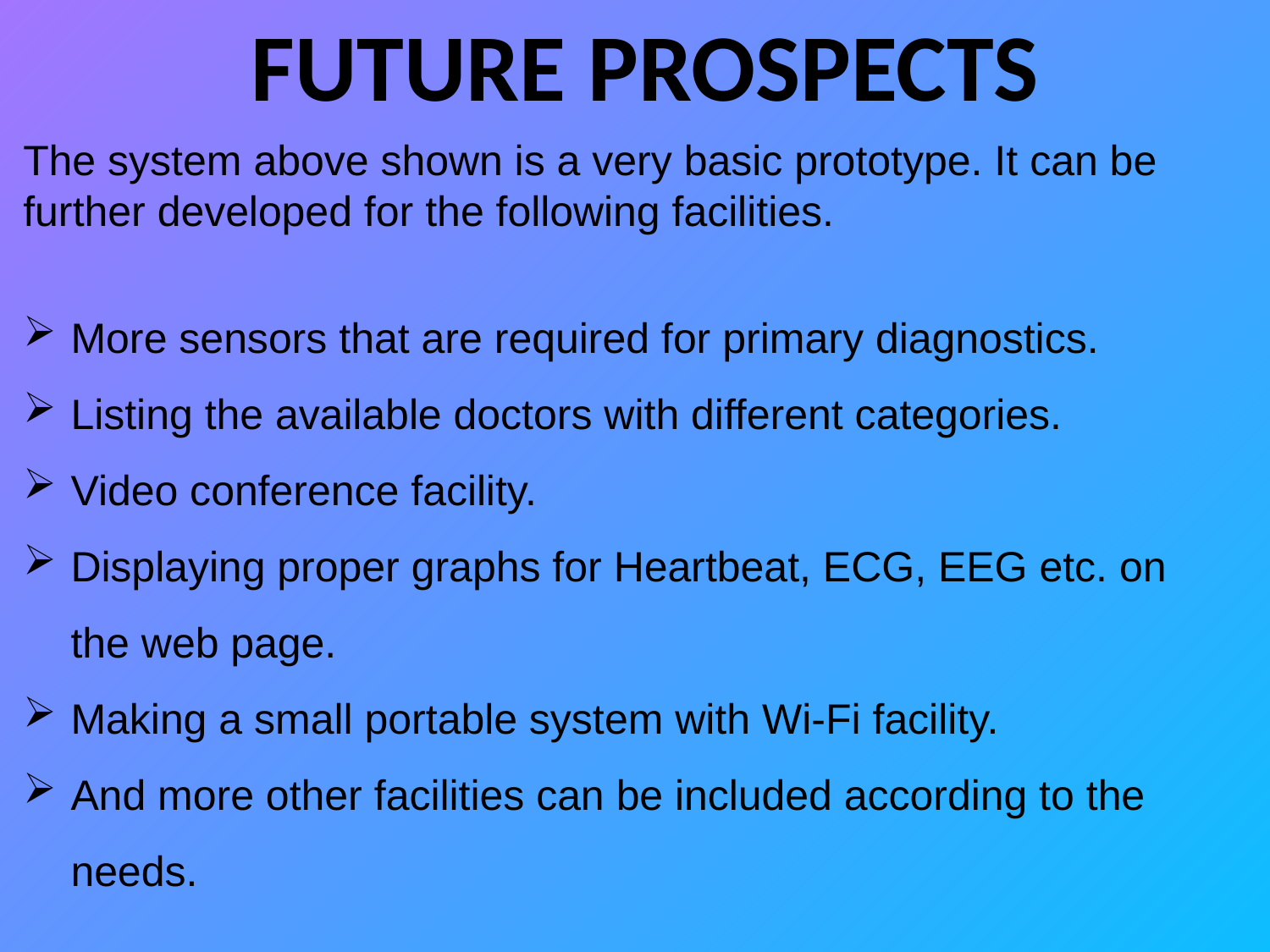

FUTURE PROSPECTS
The system above shown is a very basic prototype. It can be further developed for the following facilities.

More sensors that are required for primary diagnostics.
Listing the available doctors with different categories.
Video conference facility.
Displaying proper graphs for Heartbeat, ECG, EEG etc. on the web page.
Making a small portable system with Wi-Fi facility.
And more other facilities can be included according to the needs.